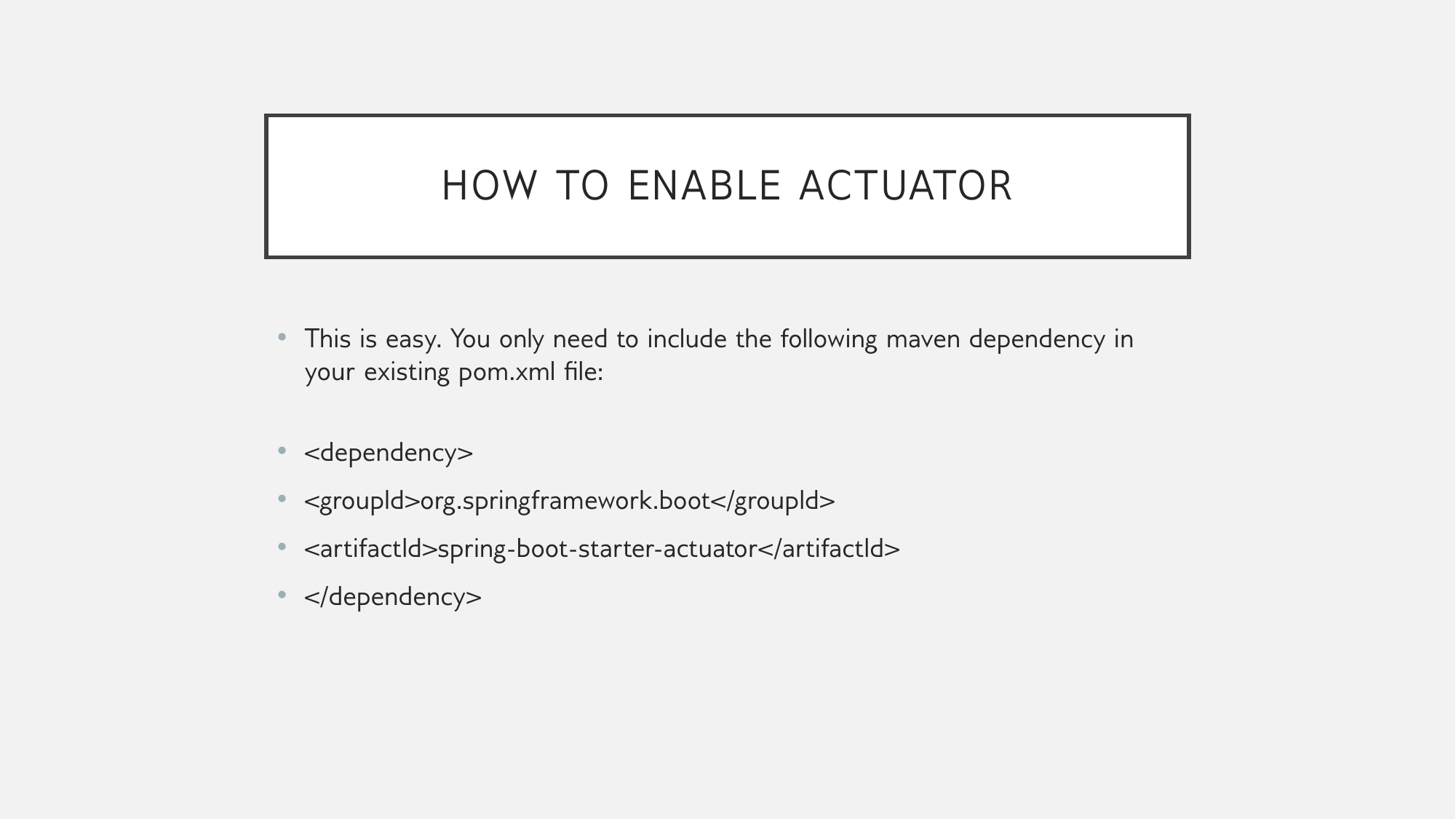

# How to enable Actuator
This is easy. You only need to include the following maven dependency in your existing pom.xml file:
<dependency>
<groupId>org.springframework.boot</groupId>
<artifactId>spring-boot-starter-actuator</artifactId>
</dependency>